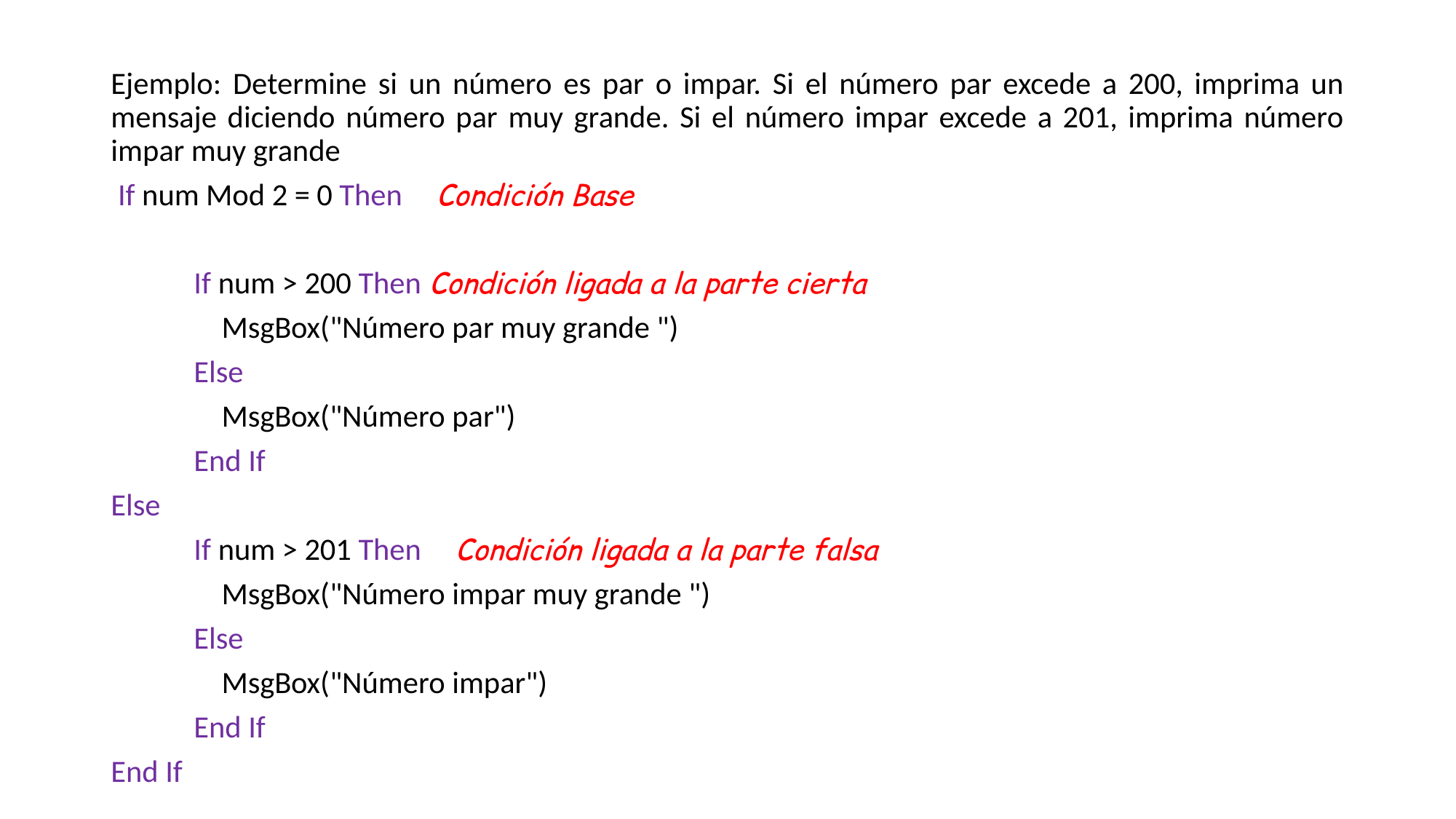

Ejemplo: Determine si un número es par o impar. Si el número par excede a 200, imprima un mensaje diciendo número par muy grande. Si el número impar excede a 201, imprima número impar muy grande
 If num Mod 2 = 0 Then     Condición Base

            If num > 200 Then	Condición ligada a la parte cierta
                MsgBox("Número par muy grande ")
            Else
                MsgBox("Número par")
            End If
Else
            If num > 201 Then     Condición ligada a la parte falsa
                MsgBox("Número impar muy grande ")
            Else
                MsgBox("Número impar")
            End If
End If